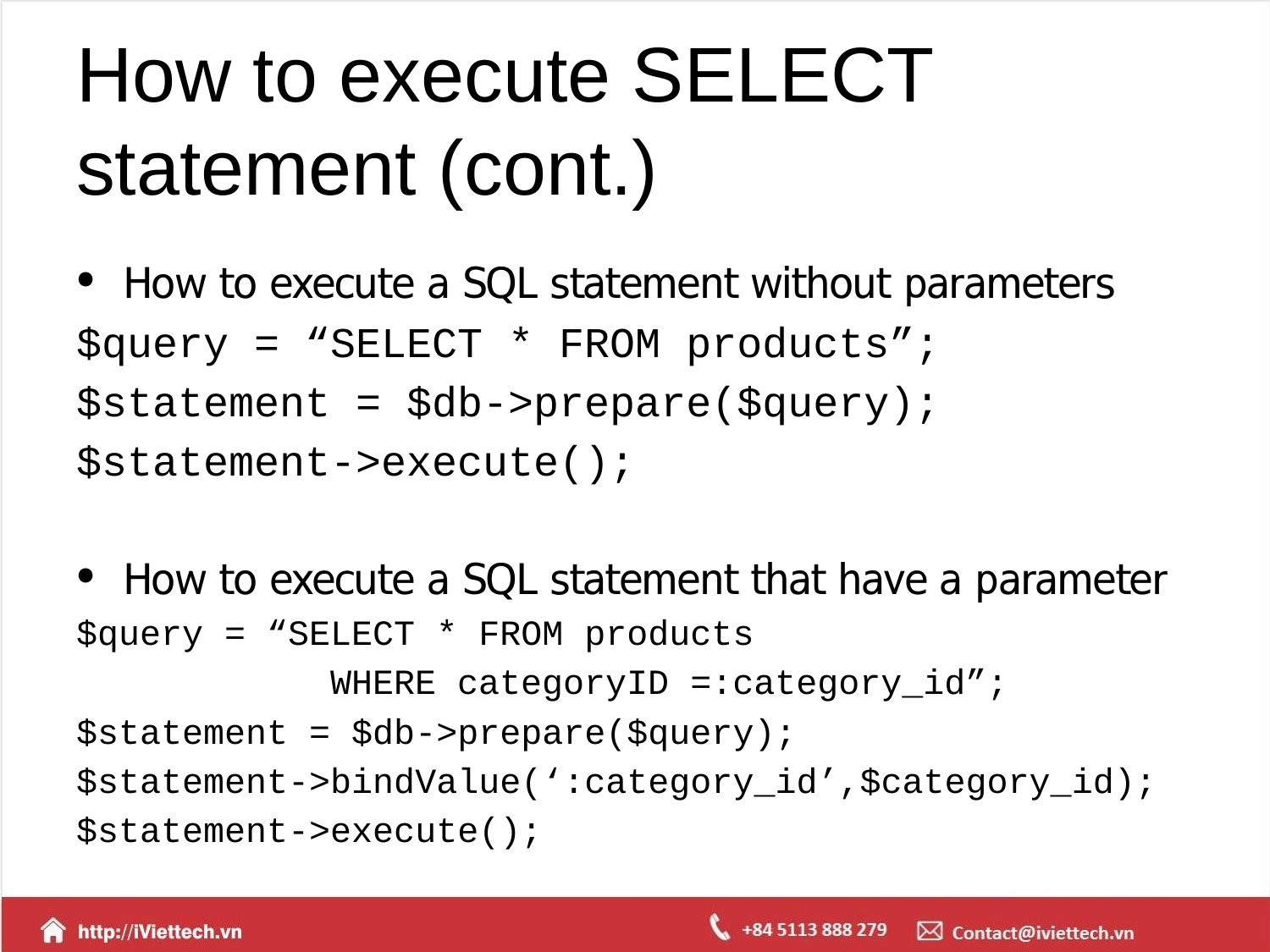

# How to execute SELECT statement (cont.)
How to execute a SQL statement without parameters
$query = “SELECT * FROM products”;
$statement = $db->prepare($query);
$statement->execute();

How to execute a SQL statement that have a parameter
$query = “SELECT * FROM products
		WHERE categoryID =:category_id”;
$statement = $db->prepare($query);
$statement->bindValue(‘:category_id’,$category_id);
$statement->execute();